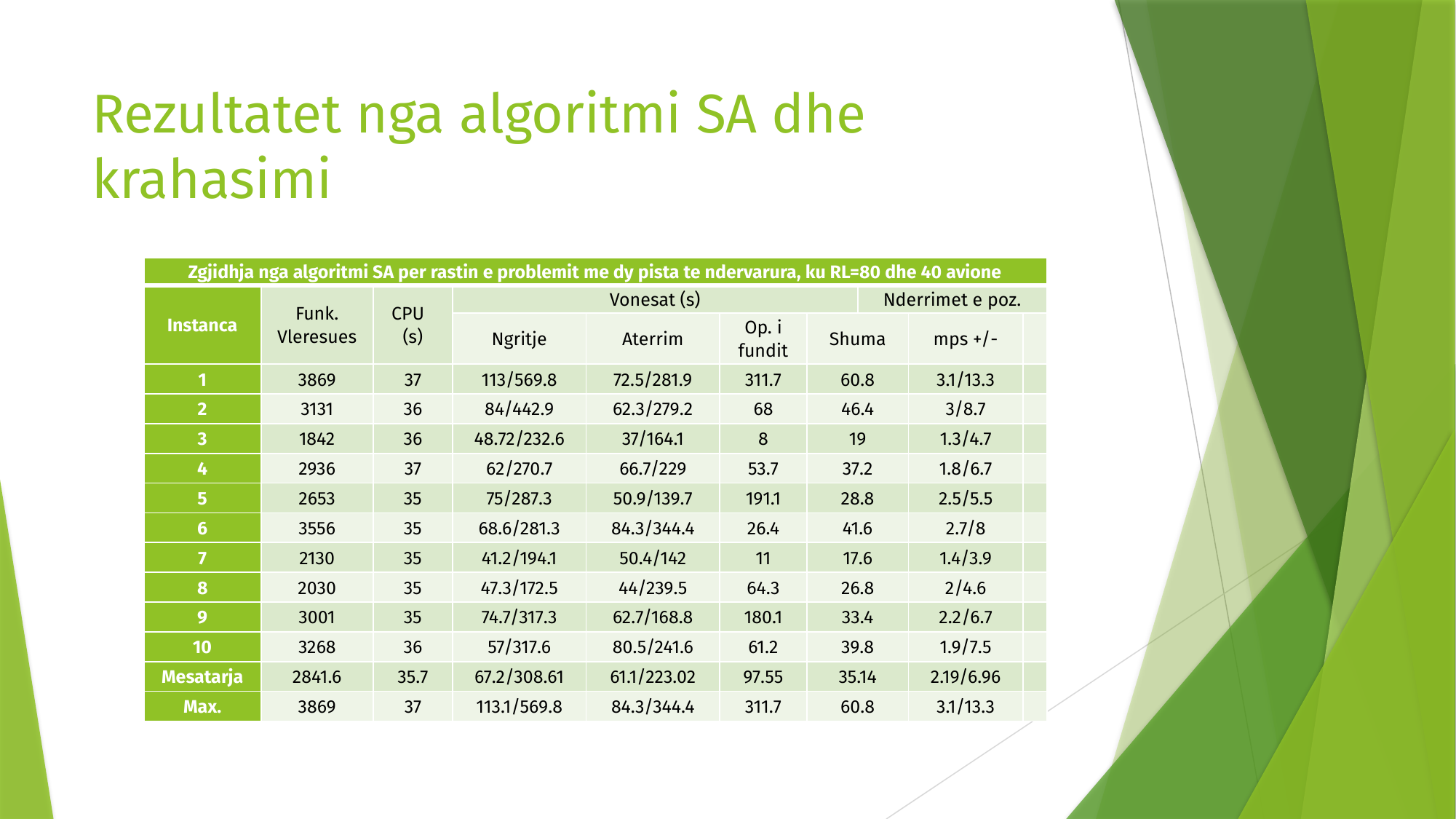

# Rezultatet nga algoritmi SA dhe krahasimi
| Zgjidhja nga algoritmi SA per rastin e problemit me dy pista te ndervarura, ku RL=80 dhe 40 avione |  |  |  |  |  |  |  |  |  |
| --- | --- | --- | --- | --- | --- | --- | --- | --- | --- |
| Instanca | Funk. Vleresues | CPU (s) | Vonesat (s) |  |  |  | Nderrimet e poz. |  |  |
|  |  |  | Ngritje | Aterrim | Op. i fundit | Shuma |  | mps +/- |  |
| 1 | 3869 | 37 | 113/569.8 | 72.5/281.9 | 311.7 | 60.8 |  | 3.1/13.3 |  |
| 2 | 3131 | 36 | 84/442.9 | 62.3/279.2 | 68 | 46.4 |  | 3/8.7 |  |
| 3 | 1842 | 36 | 48.72/232.6 | 37/164.1 | 8 | 19 |  | 1.3/4.7 |  |
| 4 | 2936 | 37 | 62/270.7 | 66.7/229 | 53.7 | 37.2 |  | 1.8/6.7 |  |
| 5 | 2653 | 35 | 75/287.3 | 50.9/139.7 | 191.1 | 28.8 |  | 2.5/5.5 |  |
| 6 | 3556 | 35 | 68.6/281.3 | 84.3/344.4 | 26.4 | 41.6 |  | 2.7/8 |  |
| 7 | 2130 | 35 | 41.2/194.1 | 50.4/142 | 11 | 17.6 |  | 1.4/3.9 |  |
| 8 | 2030 | 35 | 47.3/172.5 | 44/239.5 | 64.3 | 26.8 |  | 2/4.6 |  |
| 9 | 3001 | 35 | 74.7/317.3 | 62.7/168.8 | 180.1 | 33.4 |  | 2.2/6.7 |  |
| 10 | 3268 | 36 | 57/317.6 | 80.5/241.6 | 61.2 | 39.8 |  | 1.9/7.5 |  |
| Mesatarja | 2841.6 | 35.7 | 67.2/308.61 | 61.1/223.02 | 97.55 | 35.14 |  | 2.19/6.96 |  |
| Max. | 3869 | 37 | 113.1/569.8 | 84.3/344.4 | 311.7 | 60.8 |  | 3.1/13.3 |  |